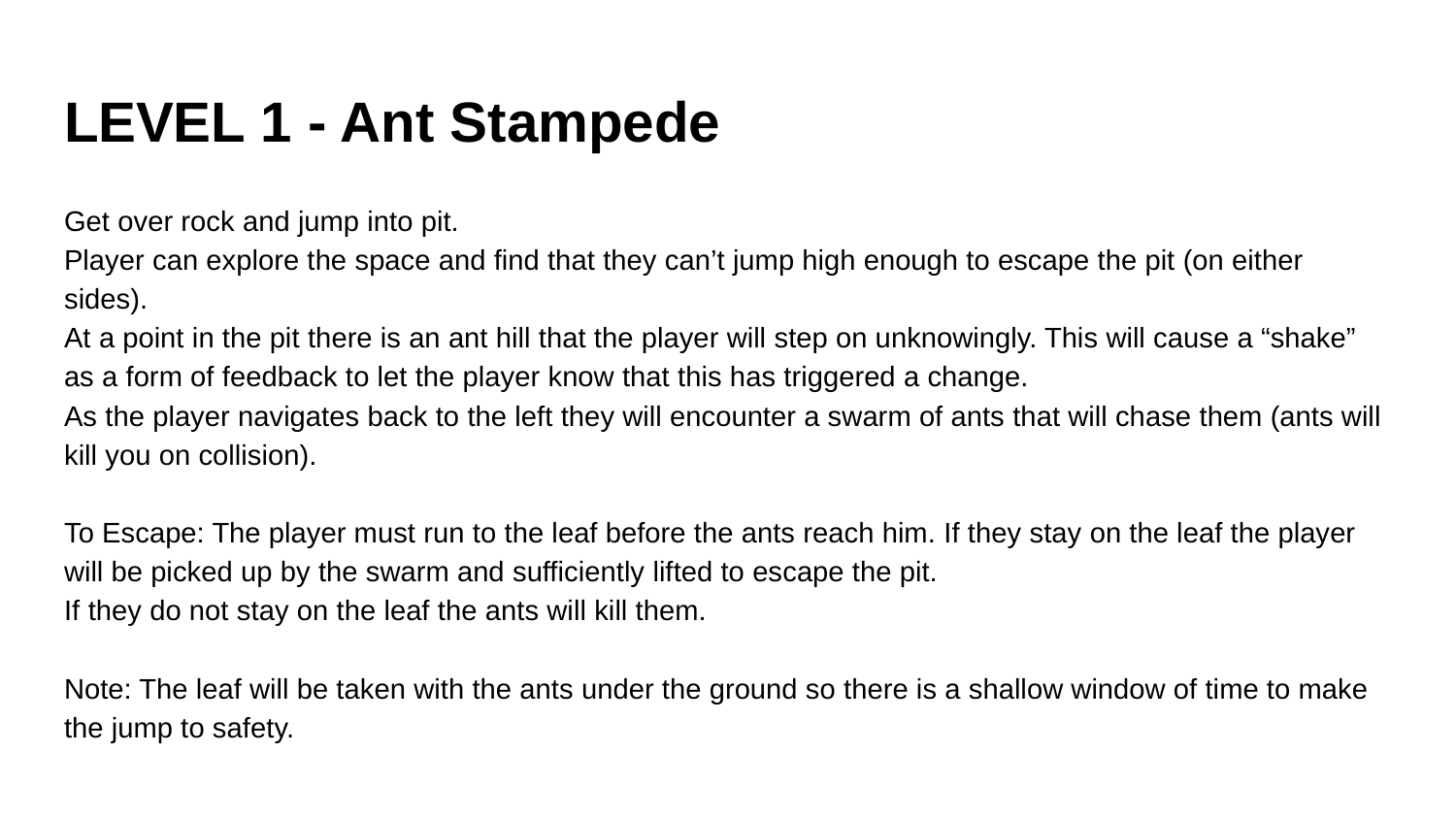

# LEVEL 1 - Ant Stampede
Get over rock and jump into pit.
Player can explore the space and find that they can’t jump high enough to escape the pit (on either sides).
At a point in the pit there is an ant hill that the player will step on unknowingly. This will cause a “shake” as a form of feedback to let the player know that this has triggered a change.
As the player navigates back to the left they will encounter a swarm of ants that will chase them (ants will kill you on collision).

To Escape: The player must run to the leaf before the ants reach him. If they stay on the leaf the player will be picked up by the swarm and sufficiently lifted to escape the pit.
If they do not stay on the leaf the ants will kill them.

Note: The leaf will be taken with the ants under the ground so there is a shallow window of time to make the jump to safety.